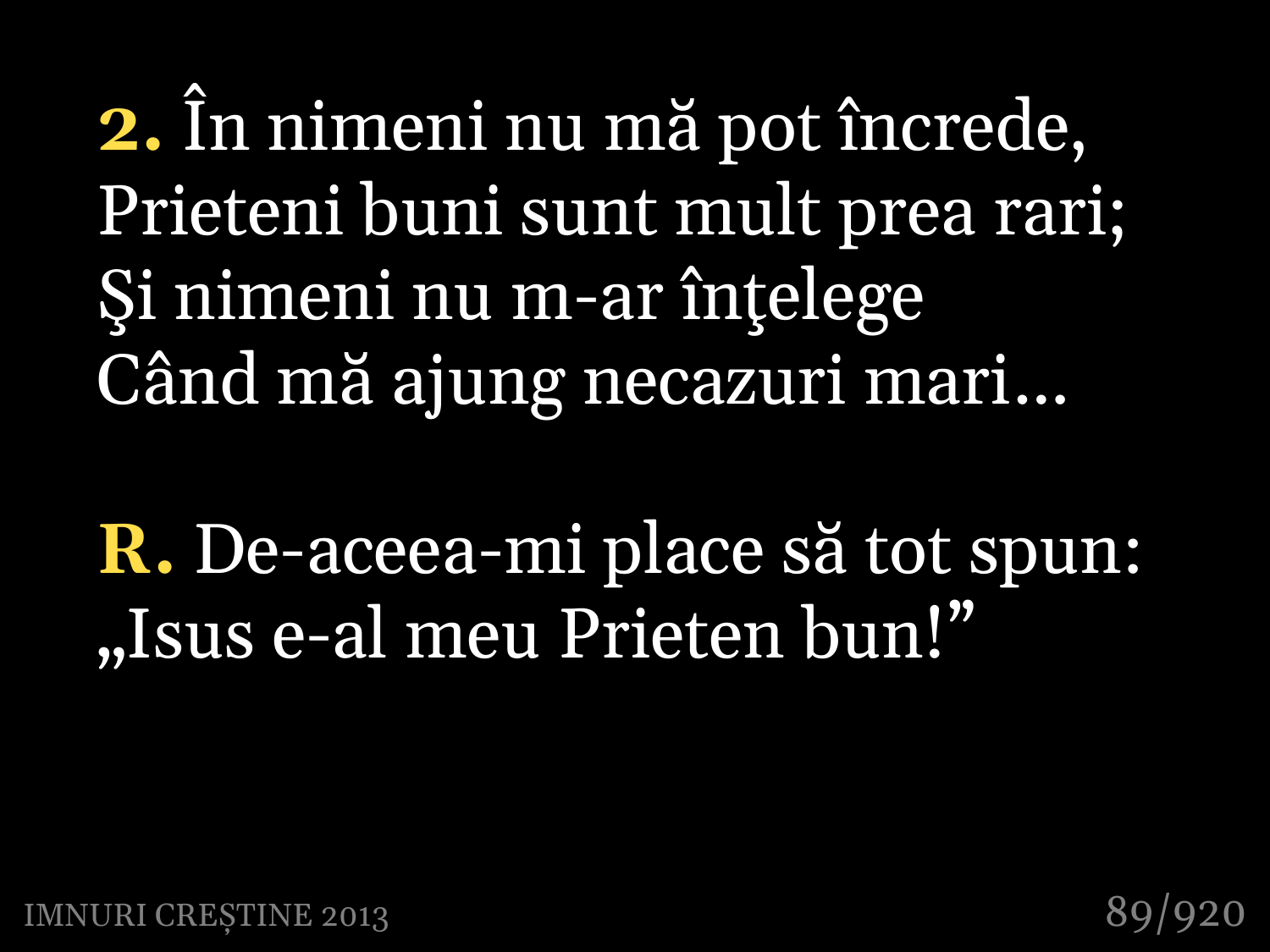

2. În nimeni nu mă pot încrede,
Prieteni buni sunt mult prea rari;
Şi nimeni nu m-ar înţelege
Când mă ajung necazuri mari…

R. De-aceea-mi place să tot spun:
„Isus e-al meu Prieten bun!”
89/920
IMNURI CREȘTINE 2013